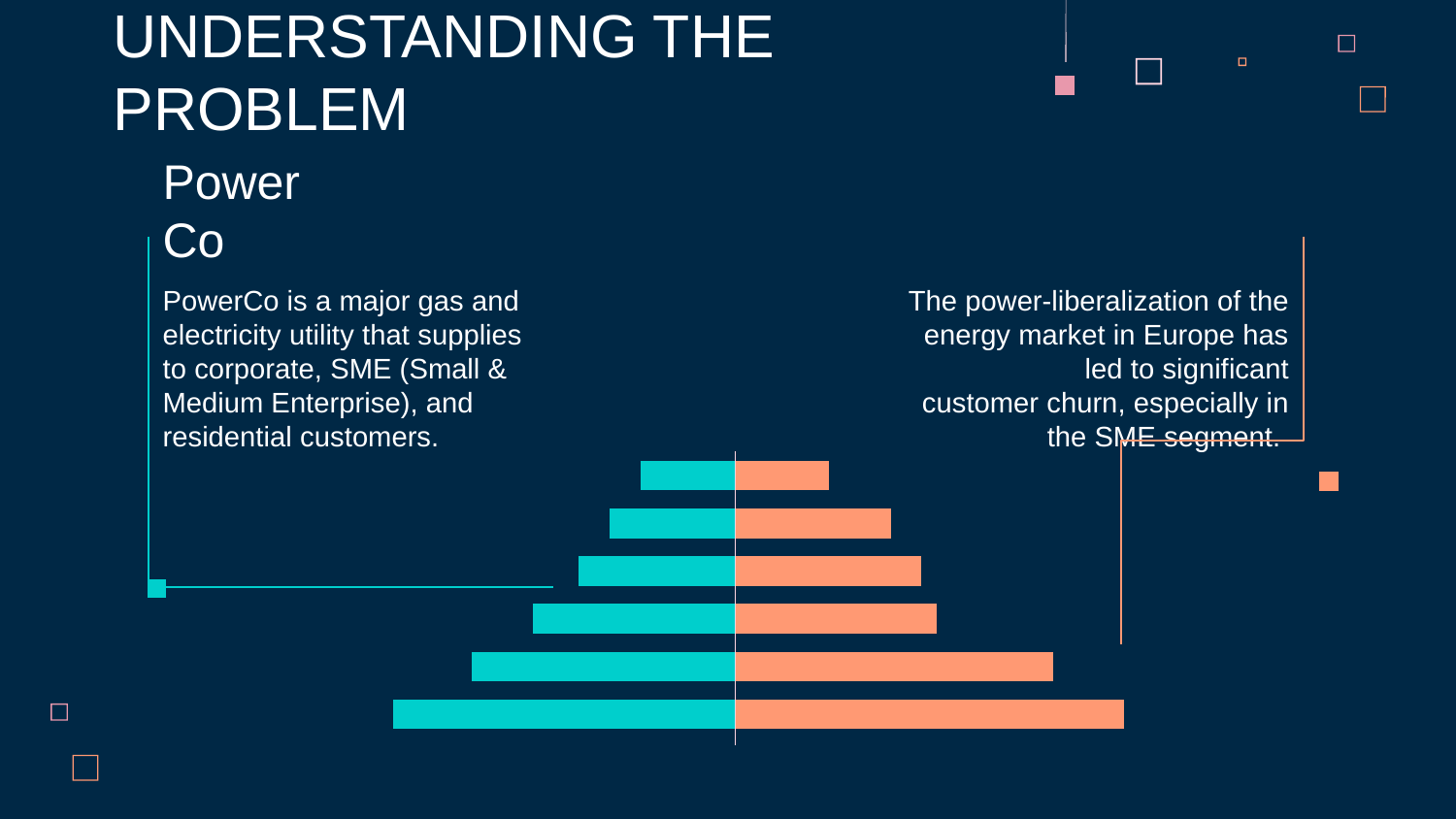

UNDERSTANDING THE PROBLEM
# PowerCo
PowerCo is a major gas and electricity utility that supplies to corporate, SME (Small & Medium Enterprise), and residential customers.
The power-liberalization of the energy market in Europe has led to significant customer churn, especially in the SME segment.